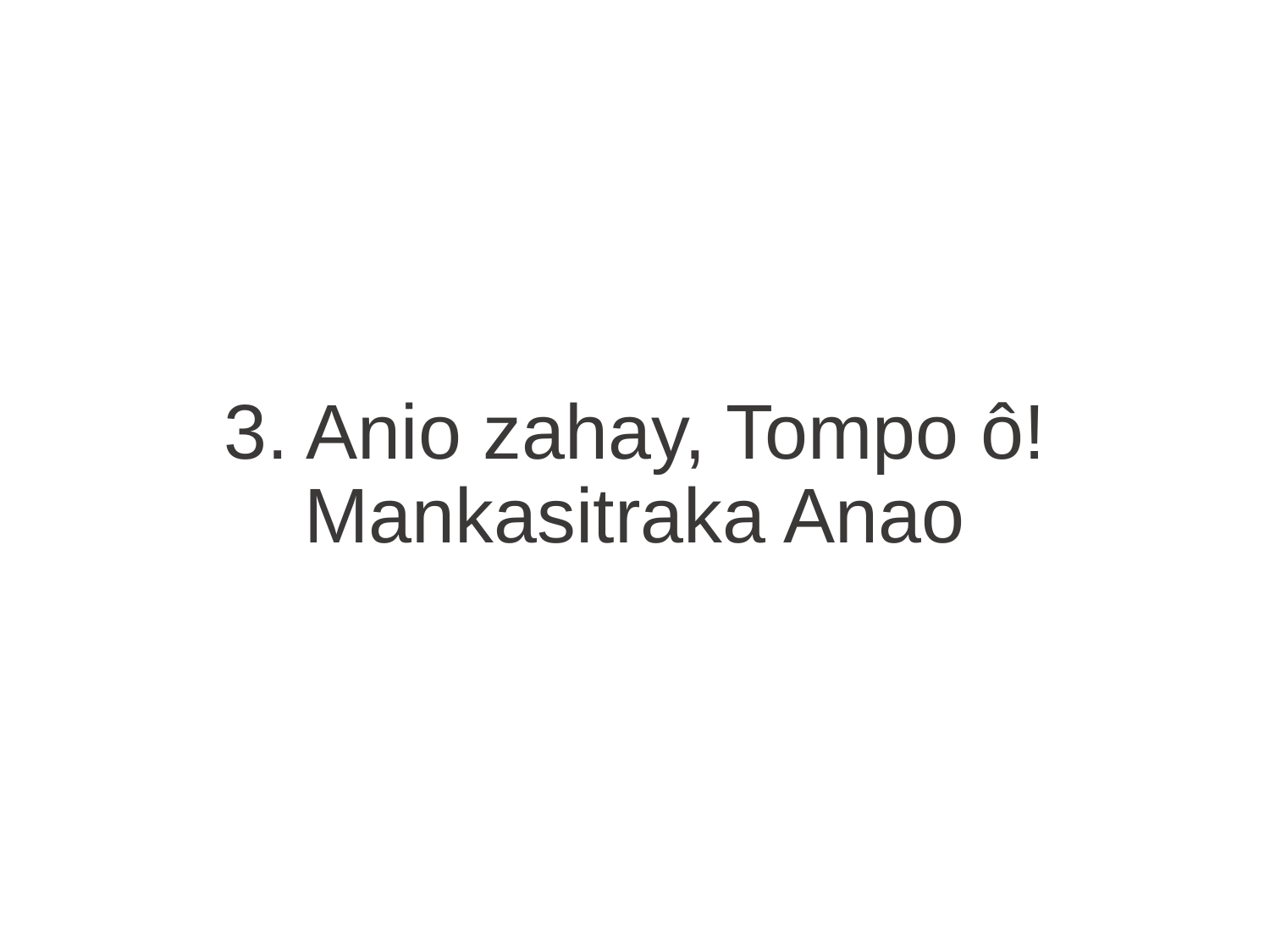

3. Anio zahay, Tompo ô!
Mankasitraka Anao